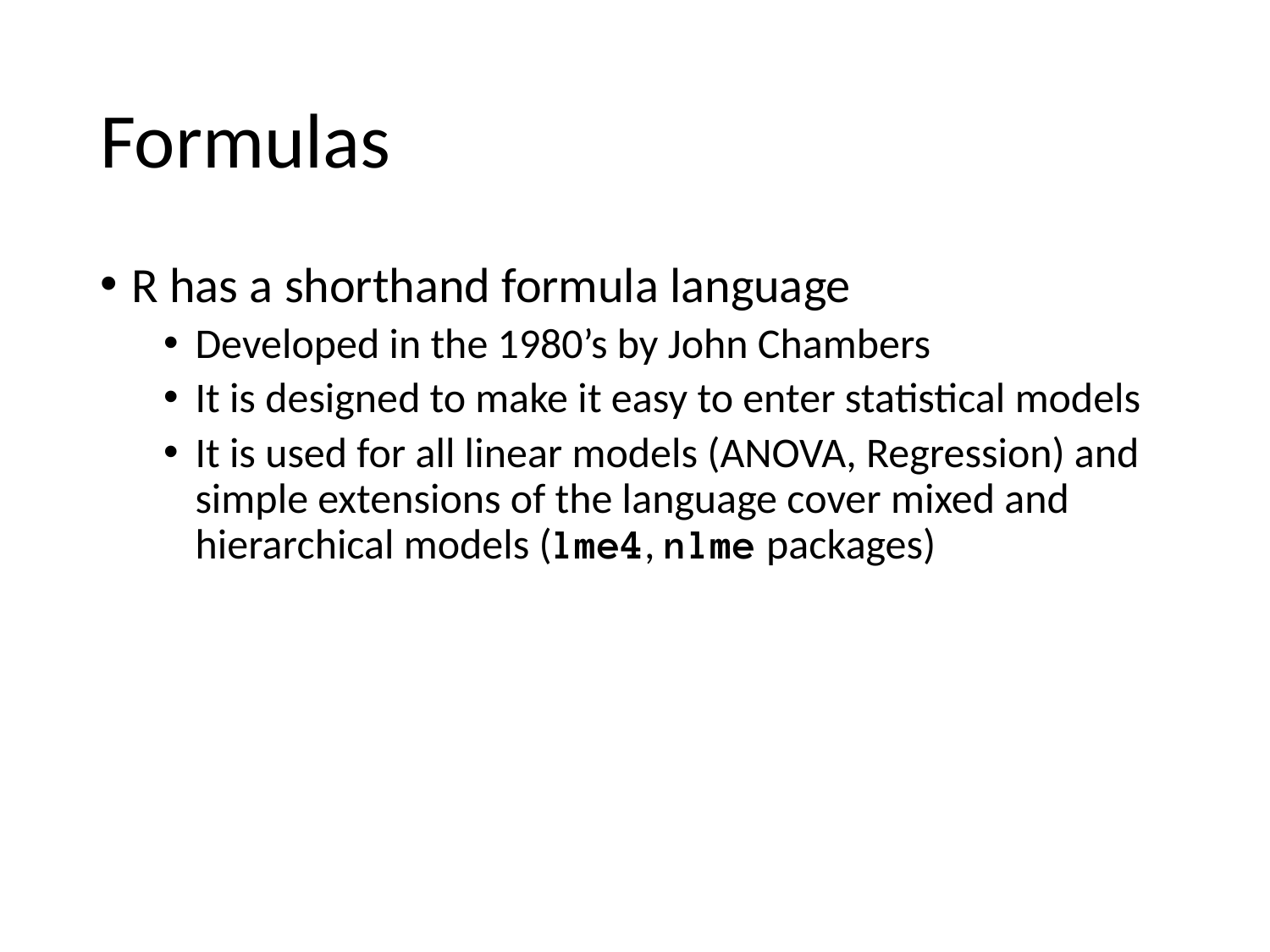

# Formulas
R has a shorthand formula language
Developed in the 1980’s by John Chambers
It is designed to make it easy to enter statistical models
It is used for all linear models (ANOVA, Regression) and simple extensions of the language cover mixed and hierarchical models (lme4, nlme packages)